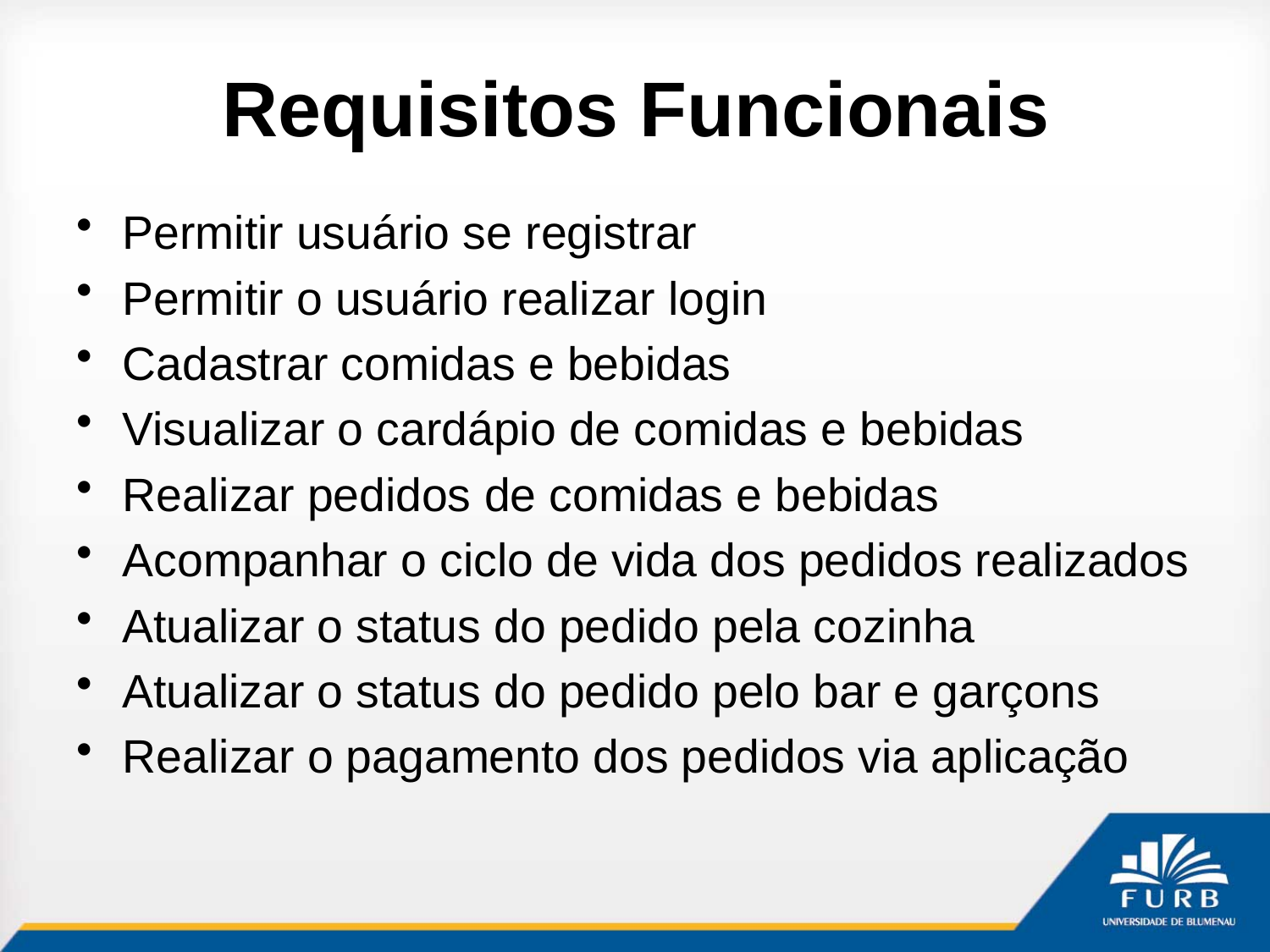

# Requisitos Funcionais
Permitir usuário se registrar
Permitir o usuário realizar login
Cadastrar comidas e bebidas
Visualizar o cardápio de comidas e bebidas
Realizar pedidos de comidas e bebidas
Acompanhar o ciclo de vida dos pedidos realizados
Atualizar o status do pedido pela cozinha
Atualizar o status do pedido pelo bar e garçons
Realizar o pagamento dos pedidos via aplicação